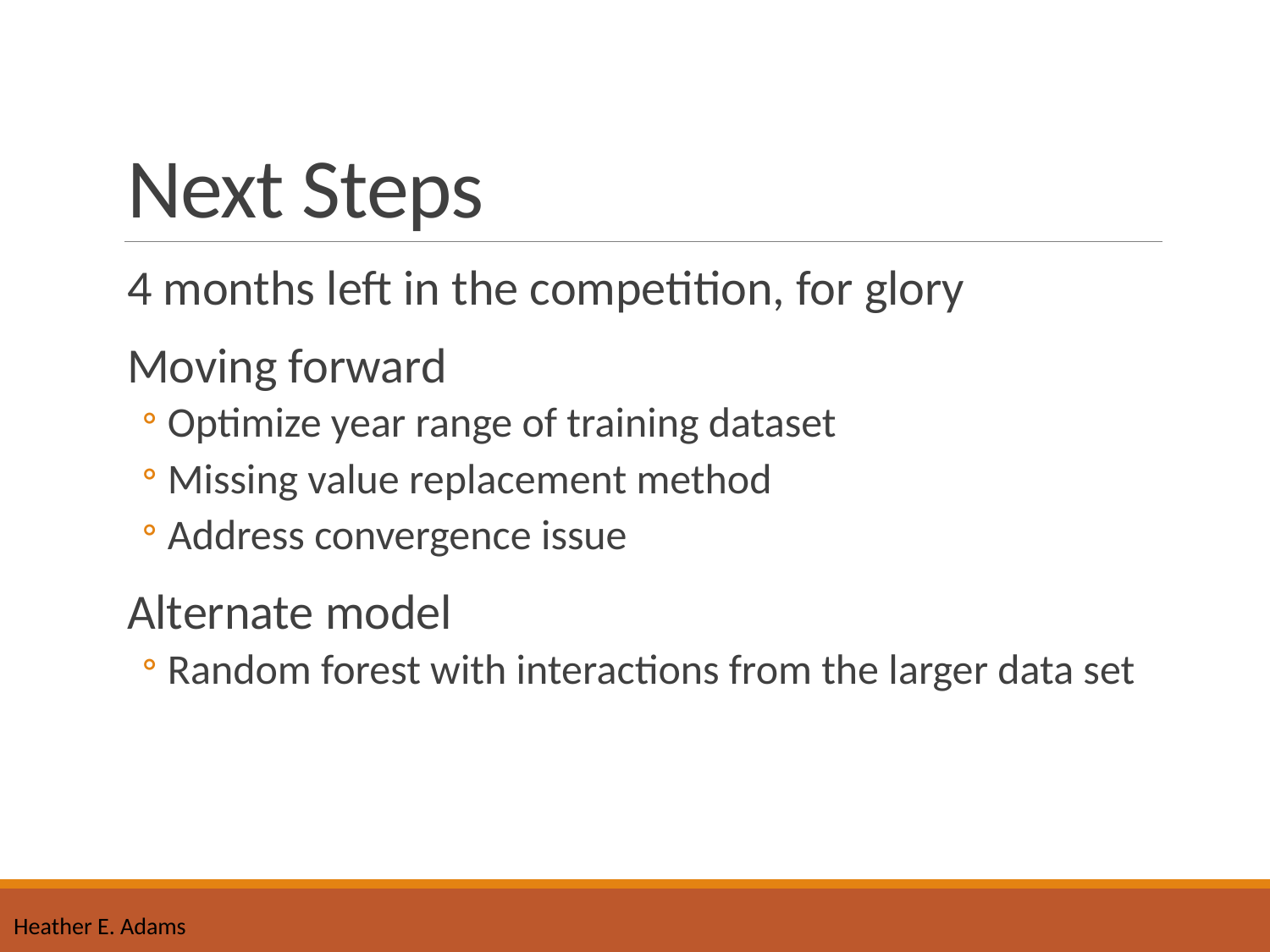

# Next Steps
4 months left in the competition, for glory
Moving forward
Optimize year range of training dataset
Missing value replacement method
Address convergence issue
Alternate model
Random forest with interactions from the larger data set

Heather E. Adams